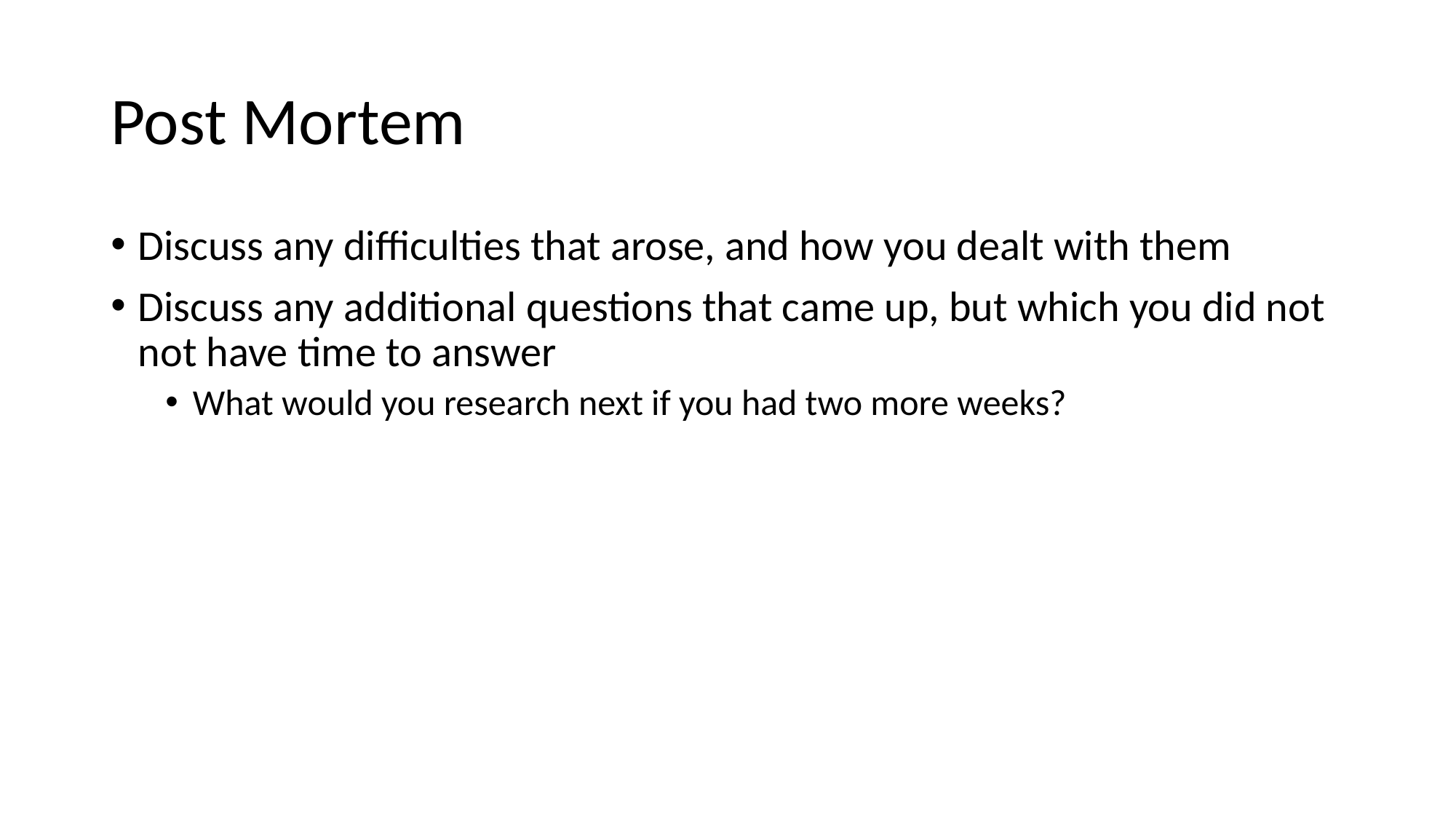

# Post Mortem
Discuss any difficulties that arose, and how you dealt with them
Discuss any additional questions that came up, but which you did not not have time to answer
What would you research next if you had two more weeks?